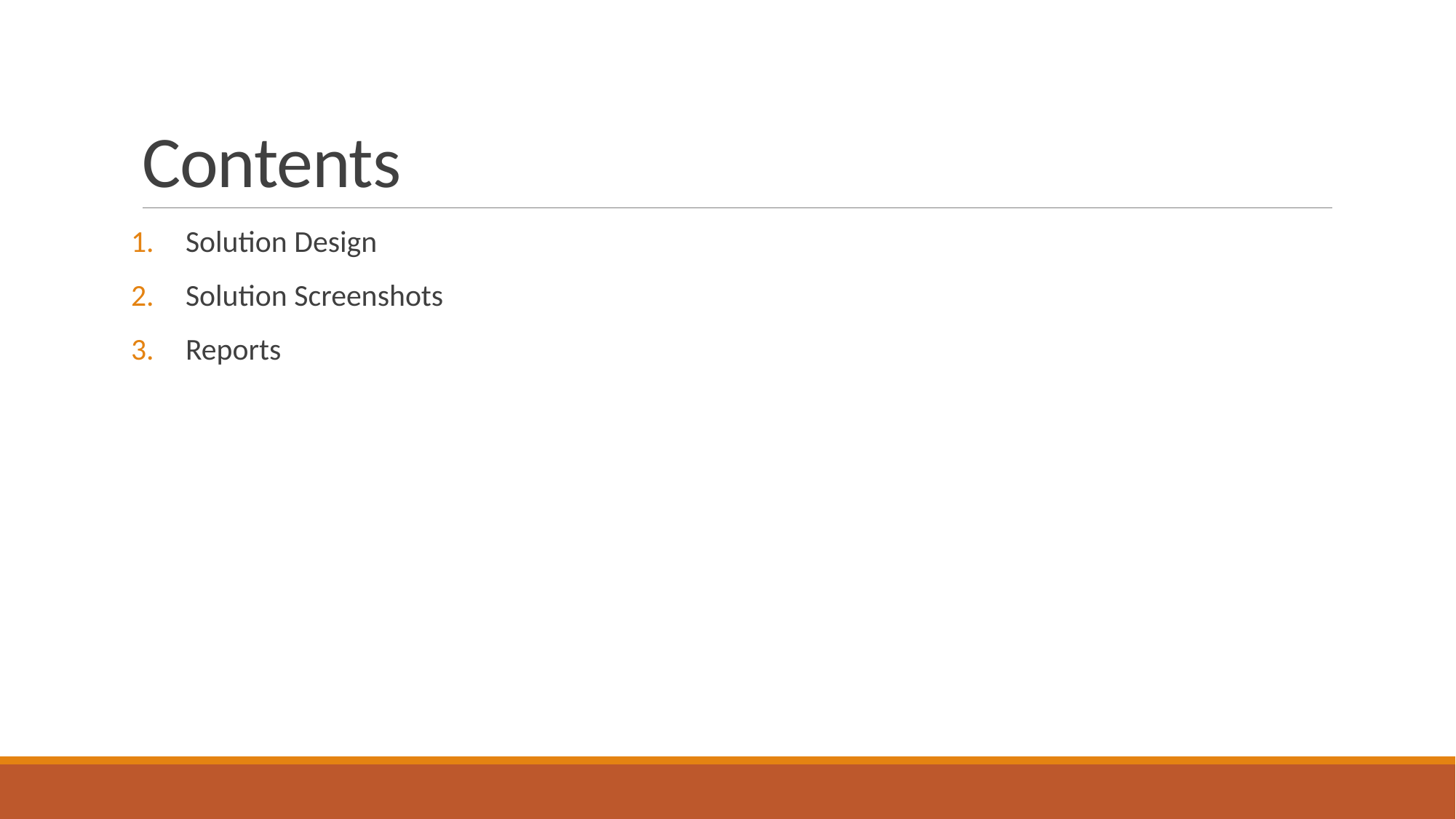

# Contents
Solution Design
Solution Screenshots
Reports